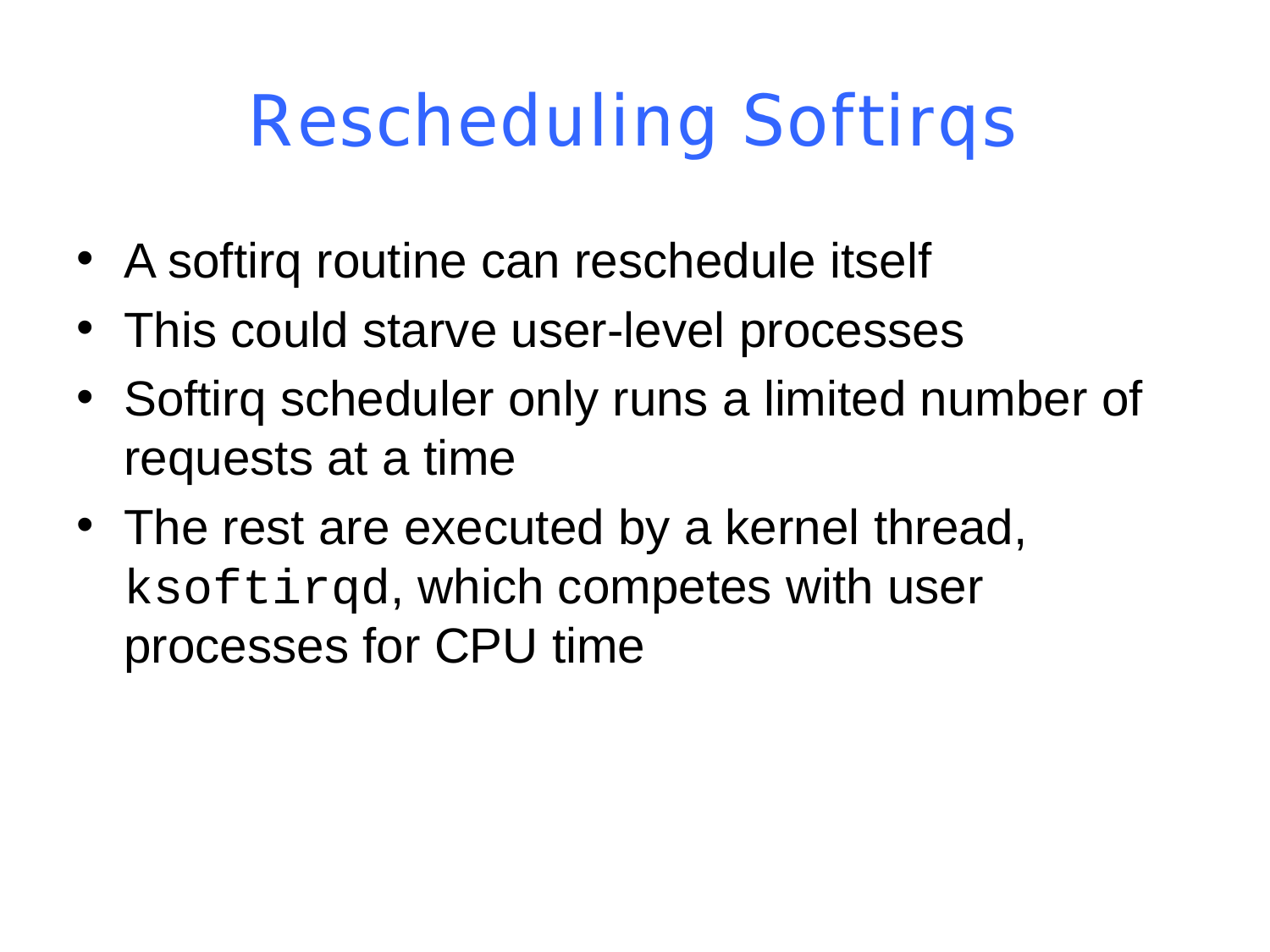

# Rescheduling Softirqs
A softirq routine can reschedule itself
This could starve user-level processes
Softirq scheduler only runs a limited number of requests at a time
The rest are executed by a kernel thread, ksoftirqd, which competes with user processes for CPU time